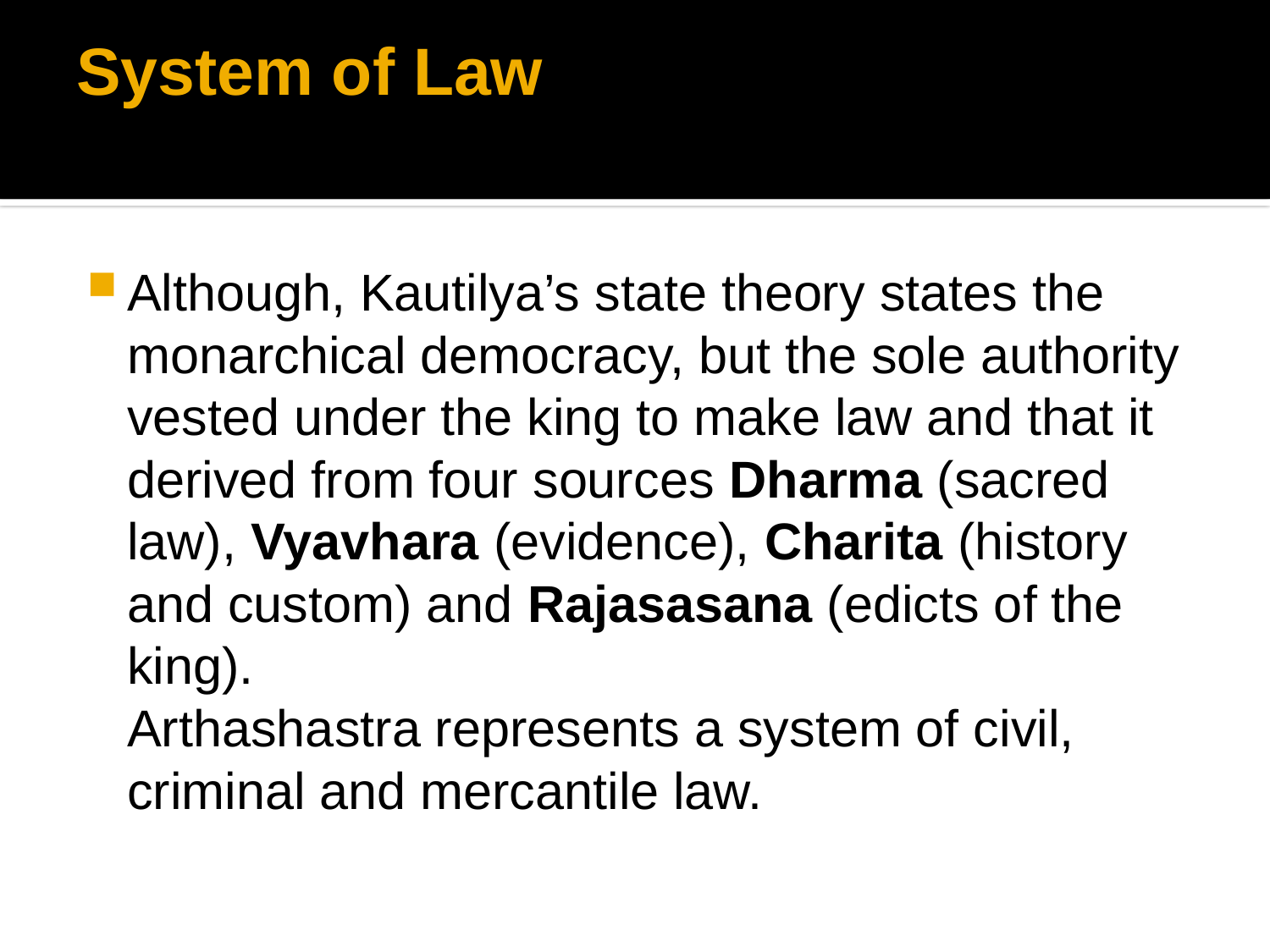

# System of Law
Although, Kautilya’s state theory states the monarchical democracy, but the sole authority vested under the king to make law and that it derived from four sources Dharma (sacred law), Vyavhara (evidence), Charita (history and custom) and Rajasasana (edicts of the king).
Arthashastra represents a system of civil, criminal and mercantile law.